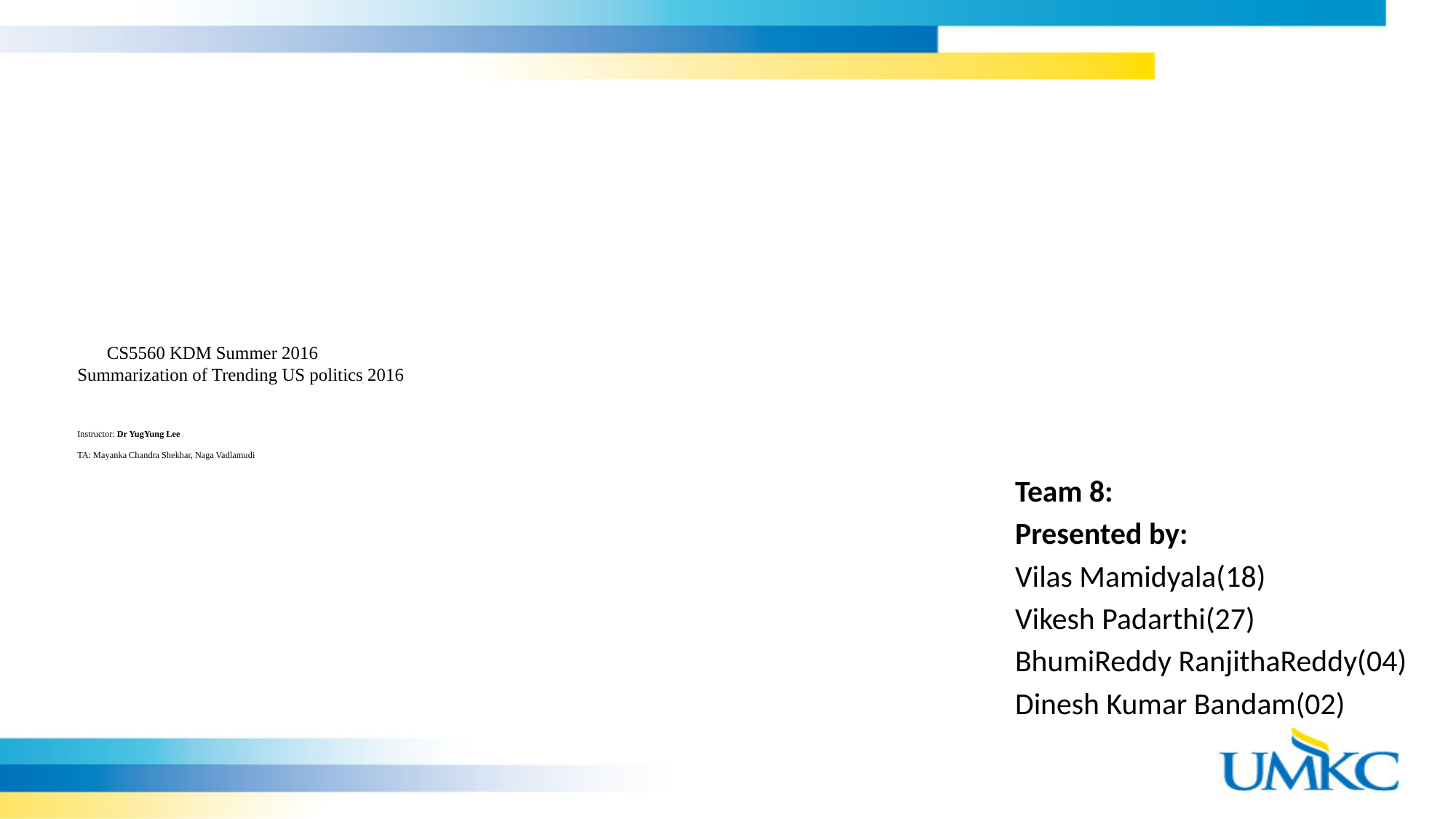

# CS5560 KDM Summer 2016 Summarization of Trending US politics 2016 Instructor: Dr YugYung Lee TA: Mayanka Chandra Shekhar, Naga Vadlamudi
Team 8:
Presented by:
Vilas Mamidyala(18)
Vikesh Padarthi(27)
BhumiReddy RanjithaReddy(04)
Dinesh Kumar Bandam(02)